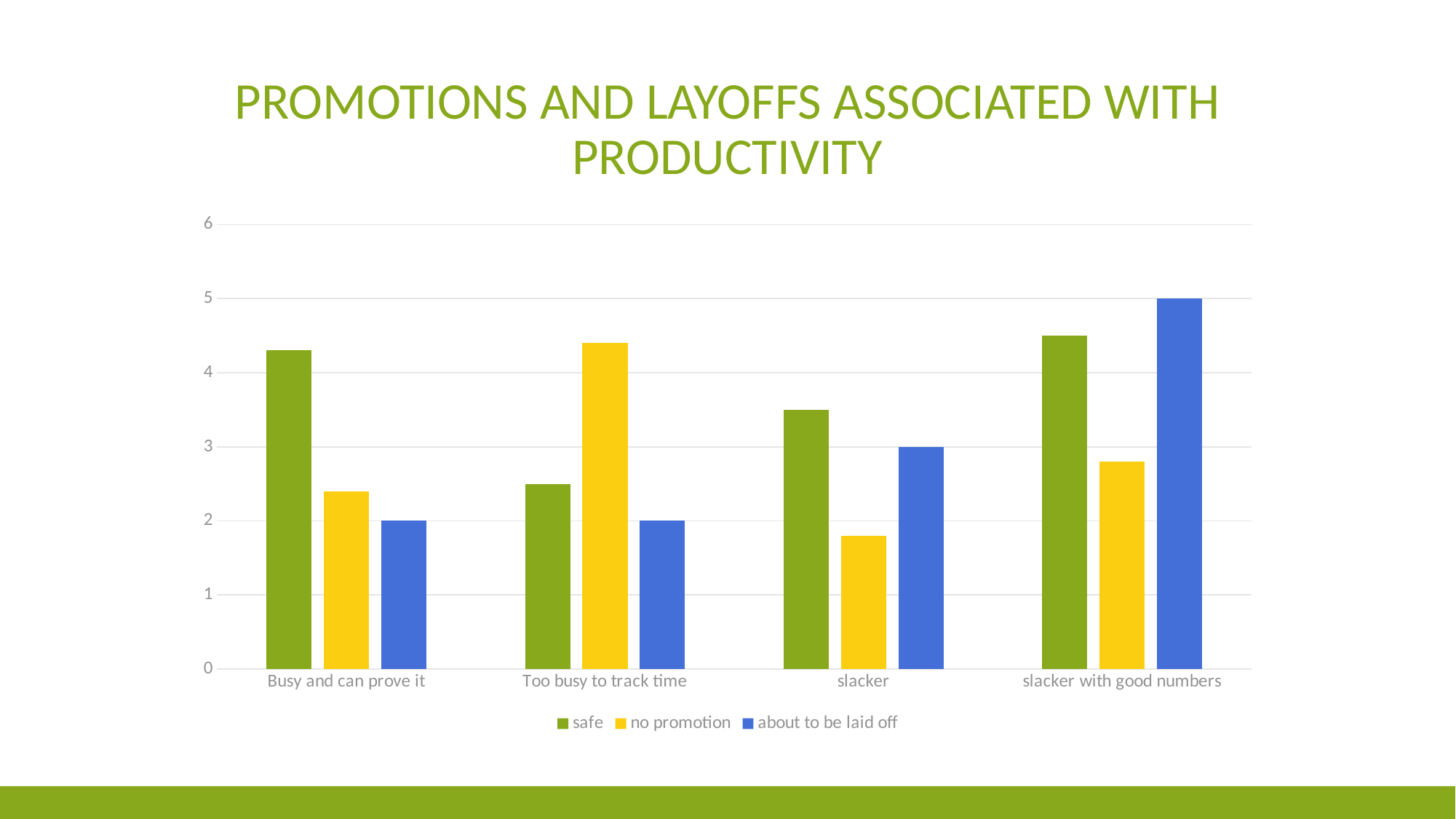

# Promotions and layoffs associated with productivity

### Chart

| Category | safe | no promotion | about to be laid off |
|---|---|---|---|
| Busy and can prove it | 4.3 | 2.4 | 2.0 |
| Too busy to track time | 2.5 | 4.4 | 2.0 |
| slacker | 3.5 | 1.8 | 3.0 |
| slacker with good numbers | 4.5 | 2.8 | 5.0 |